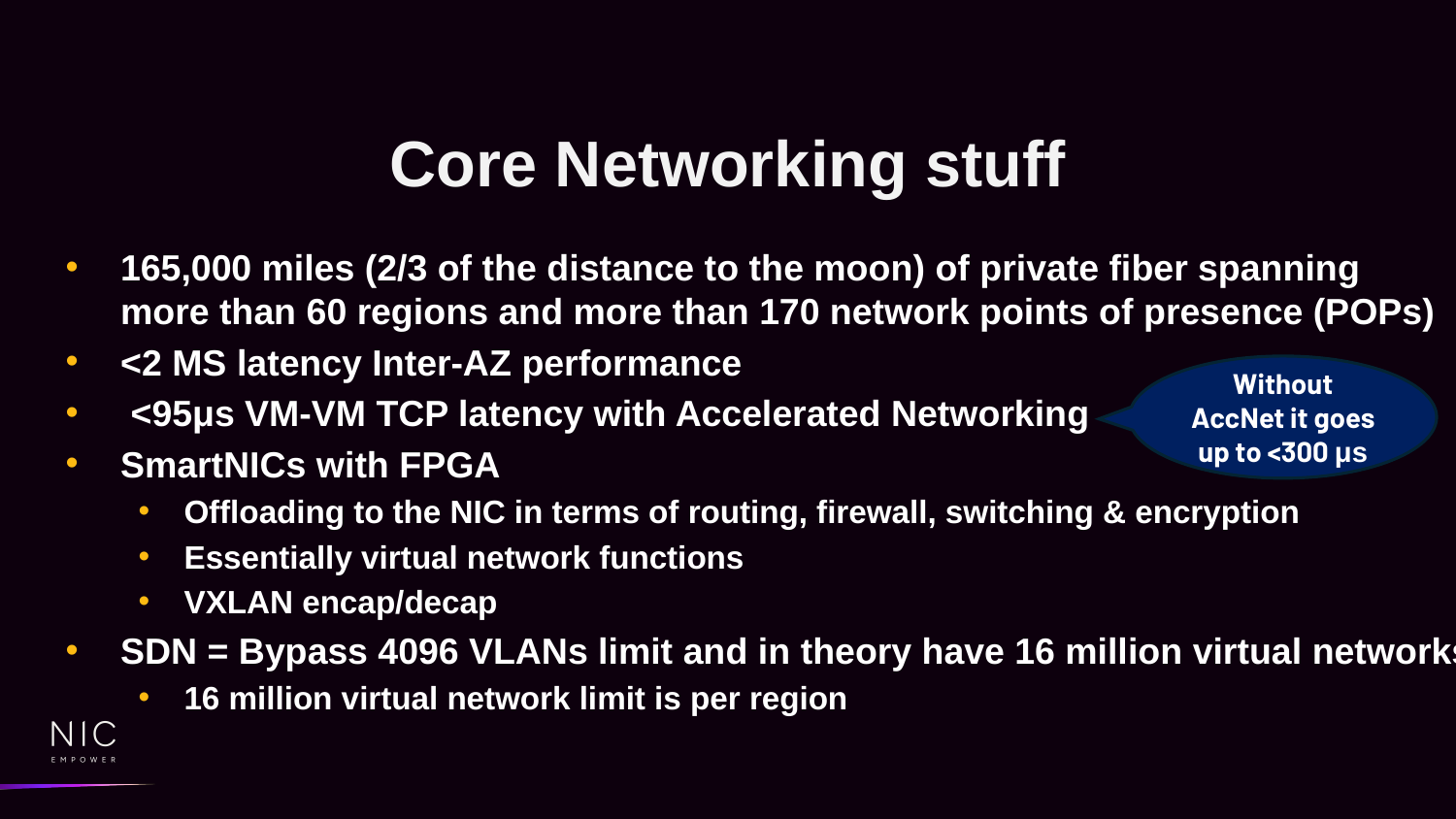

# Core Networking stuff
165,000 miles (2/3 of the distance to the moon) of private fiber spanning
more than 60 regions and more than 170 network points of presence (POPs)
<2 MS latency Inter-AZ performance
 <95μs VM-VM TCP latency with Accelerated Networking
SmartNICs with FPGA
Offloading to the NIC in terms of routing, firewall, switching & encryption
Essentially virtual network functions
VXLAN encap/decap
SDN = Bypass 4096 VLANs limit and in theory have 16 million virtual networks
16 million virtual network limit is per region
Without AccNet it goes up to <300 μs